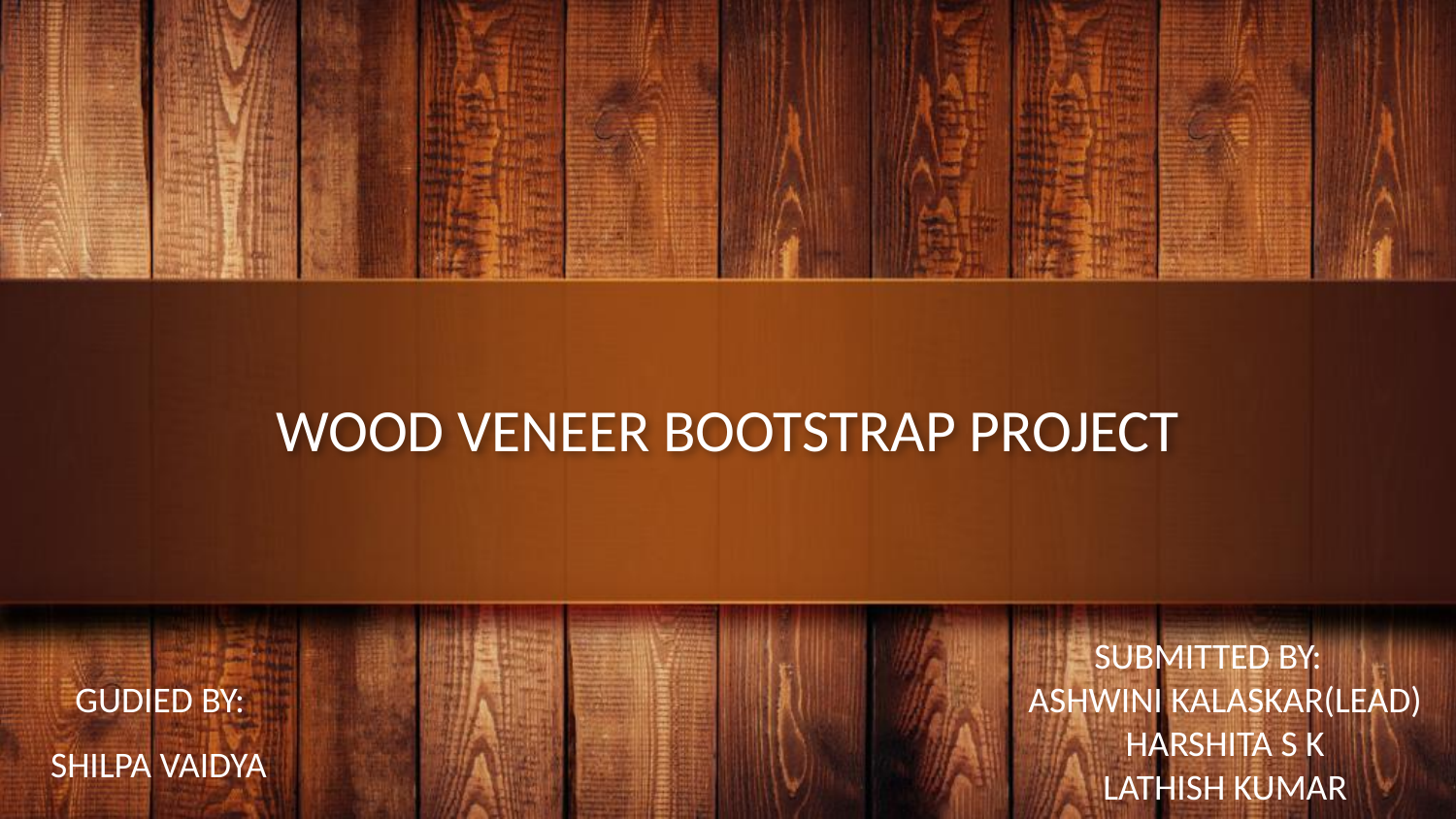

# WOOD VENEER BOOTSTRAP PROJECT
        SUBMITTED BY:
ASHWINI KALASKAR(LEAD)
HARSHITA S K
LATHISH KUMAR
   GUDIED BY:
SHILPA VAIDYA